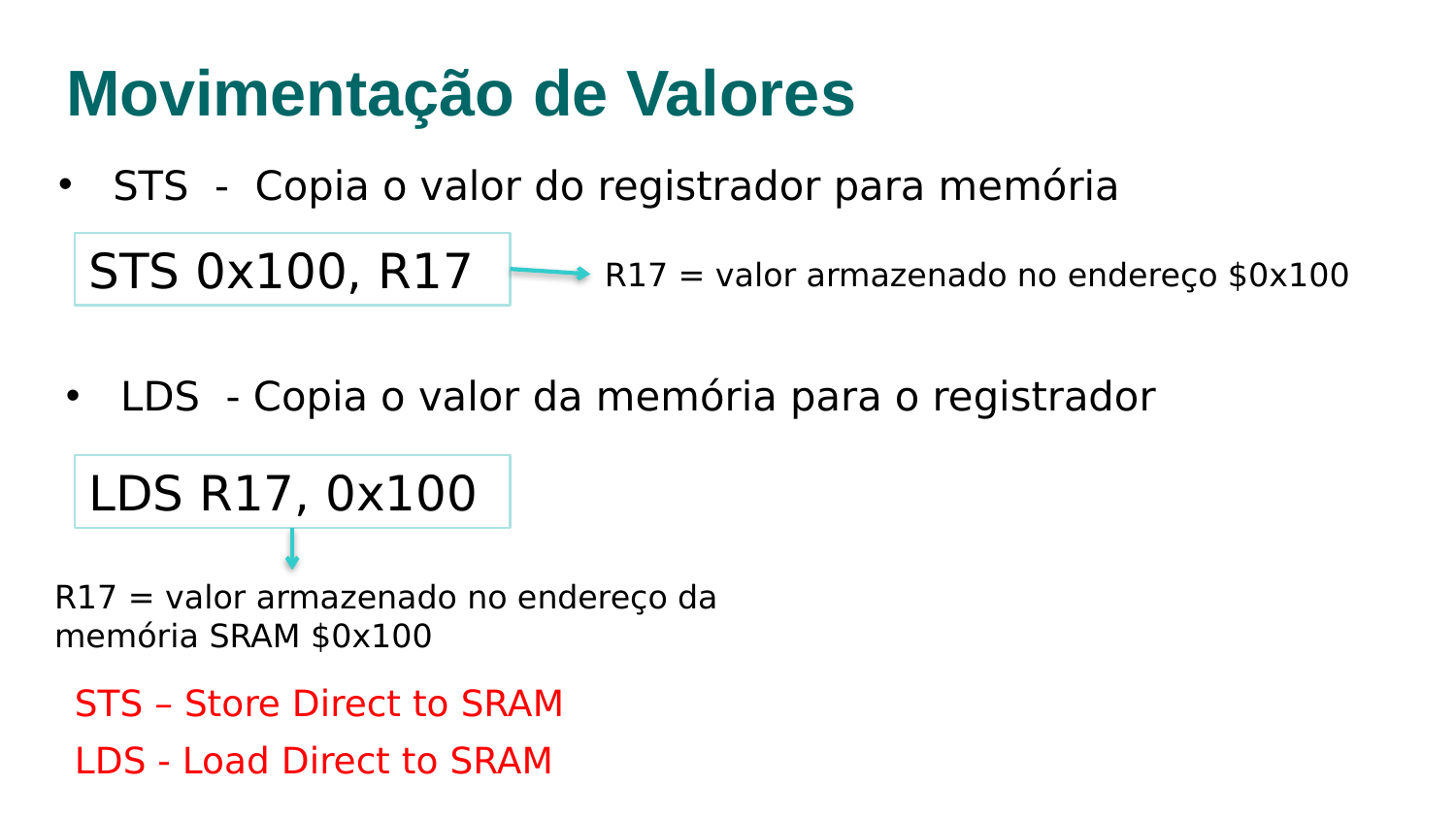

# Movimentação de Valores
STS  -  Copia o valor do registrador para memória
STS 0x100, R17
R17 = valor armazenado no endereço $0x100
LDS  - Copia o valor da memória para o registrador
LDS R17, 0x100
R17 = valor armazenado no endereço da memória SRAM $0x100
STS – Store Direct to SRAM
LDS - Load Direct to SRAM